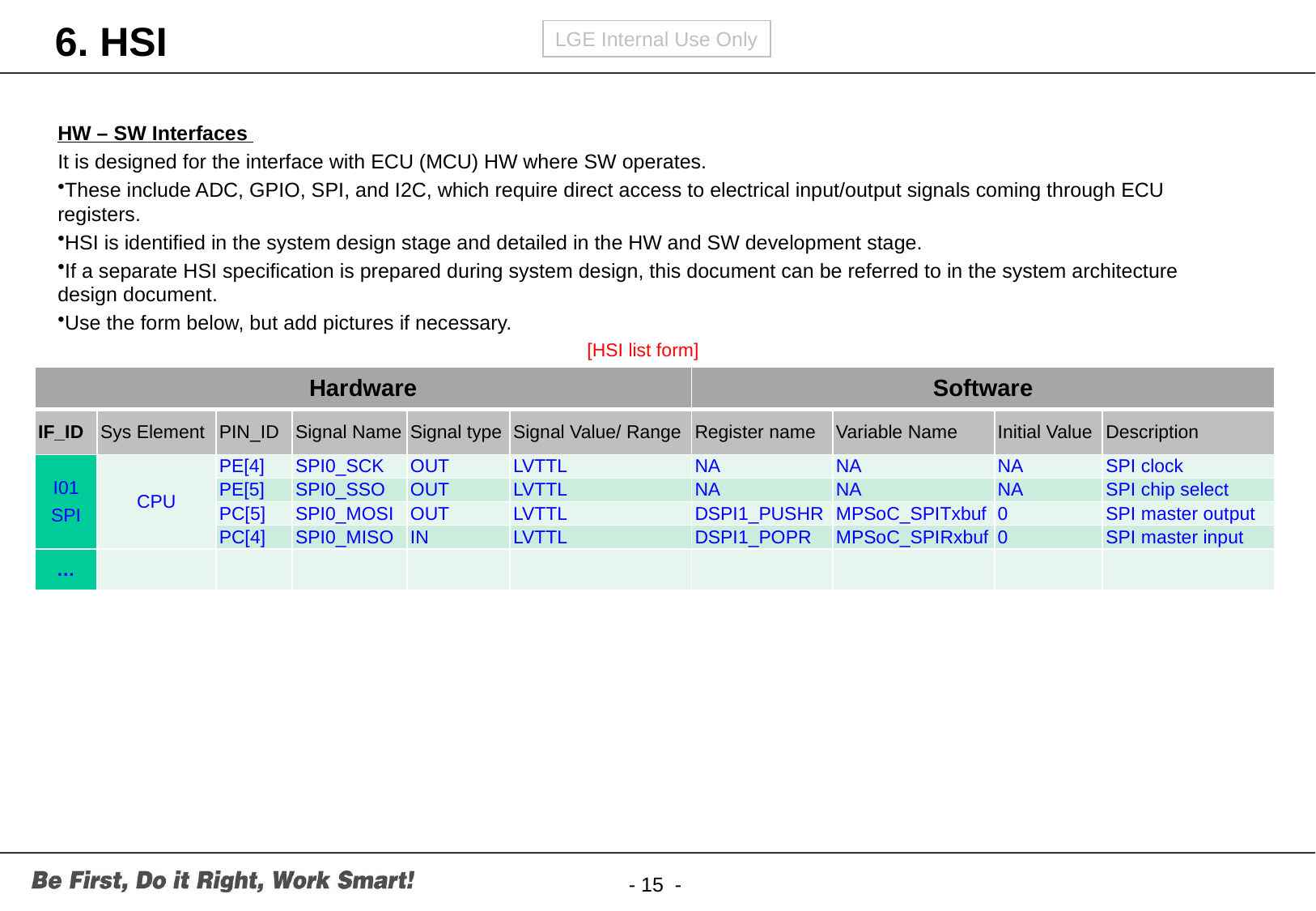

# 6. HSI
HW – SW Interfaces
It is designed for the interface with ECU (MCU) HW where SW operates.
These include ADC, GPIO, SPI, and I2C, which require direct access to electrical input/output signals coming through ECU registers.
HSI is identified in the system design stage and detailed in the HW and SW development stage.
If a separate HSI specification is prepared during system design, this document can be referred to in the system architecture design document.
Use the form below, but add pictures if necessary.

[HSI list form]
| Hardware |  |  |  |  |  | Software |  |  |  |
| --- | --- | --- | --- | --- | --- | --- | --- | --- | --- |
| IF\_ID | Sys Element | PIN\_ID | Signal Name | Signal type | Signal Value/ Range | Register name | Variable Name | Initial Value | Description |
| I01 SPI | CPU | PE[4] | SPI0\_SCK | OUT | LVTTL | NA | NA | NA | SPI clock |
|  |  | PE[5] | SPI0\_SSO | OUT | LVTTL | NA | NA | NA | SPI chip select |
|  |  | PC[5] | SPI0\_MOSI | OUT | LVTTL | DSPI1\_PUSHR | MPSoC\_SPITxbuf | 0 | SPI master output |
|  |  | PC[4] | SPI0\_MISO | IN | LVTTL | DSPI1\_POPR | MPSoC\_SPIRxbuf | 0 | SPI master input |
| … |  |  |  |  |  |  |  |  |  |